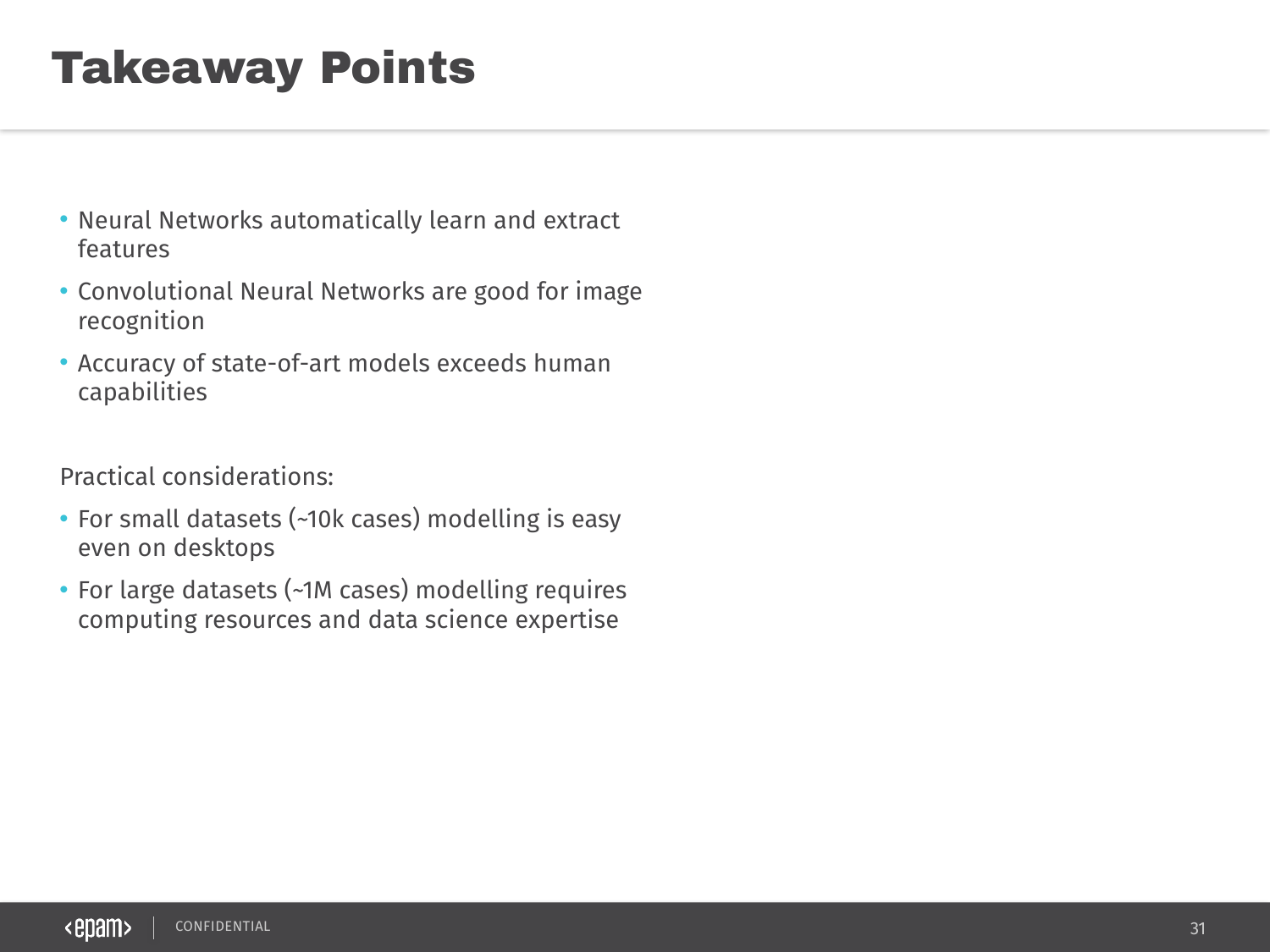

Takeaway Points
Neural Networks automatically learn and extract features
Convolutional Neural Networks are good for image recognition
Accuracy of state-of-art models exceeds human capabilities

Practical considerations:
For small datasets (~10k cases) modelling is easy even on desktops
For large datasets (~1M cases) modelling requires computing resources and data science expertise